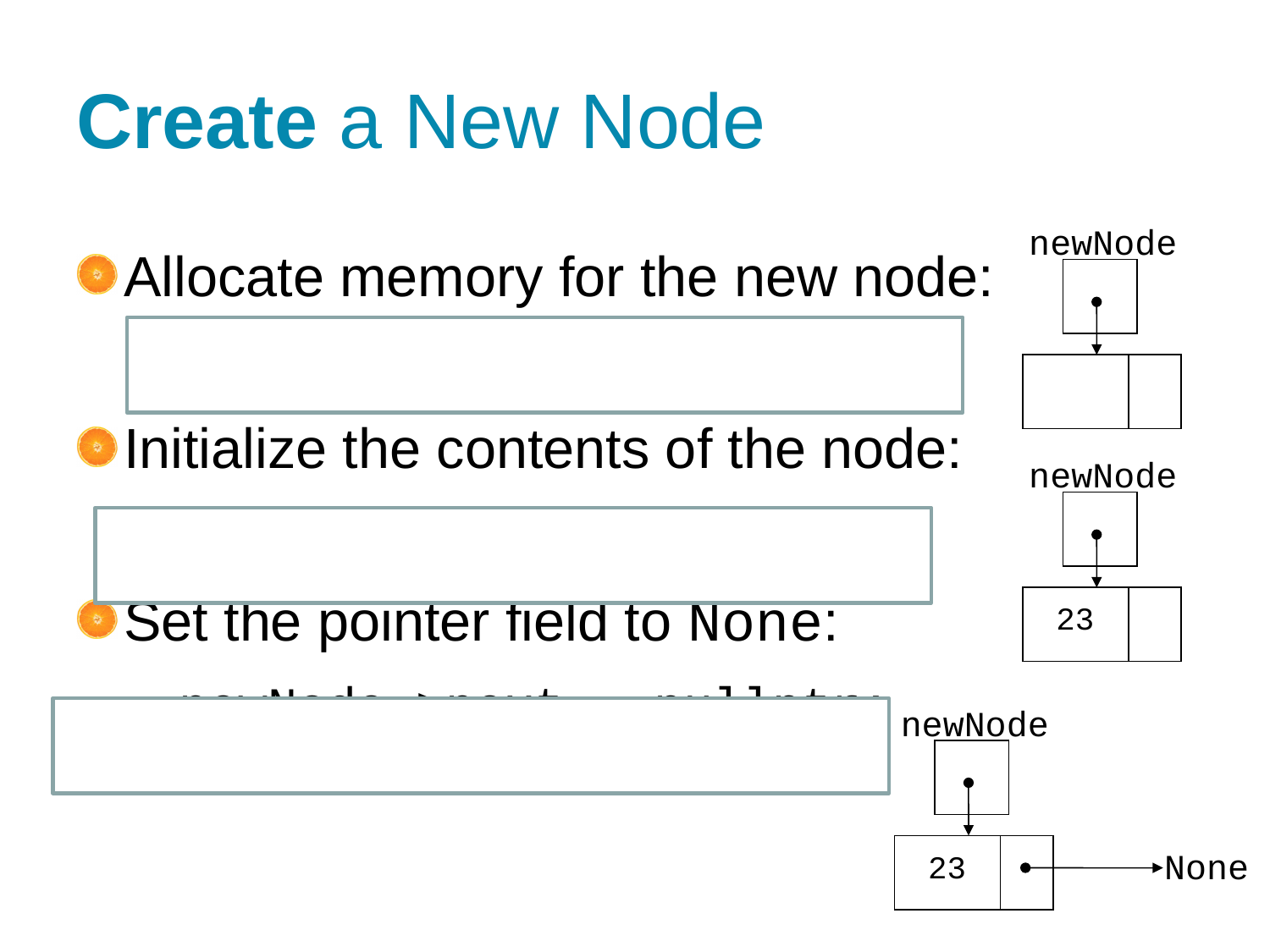

# Create a New Node
newNode

Allocate memory for the new node:
	newNode = new ListNode;
Initialize the contents of the node:
	newNode->value = num;
Set the pointer field to None:
	newNode->next = nullptr;

newNode

23

newNode

None

23